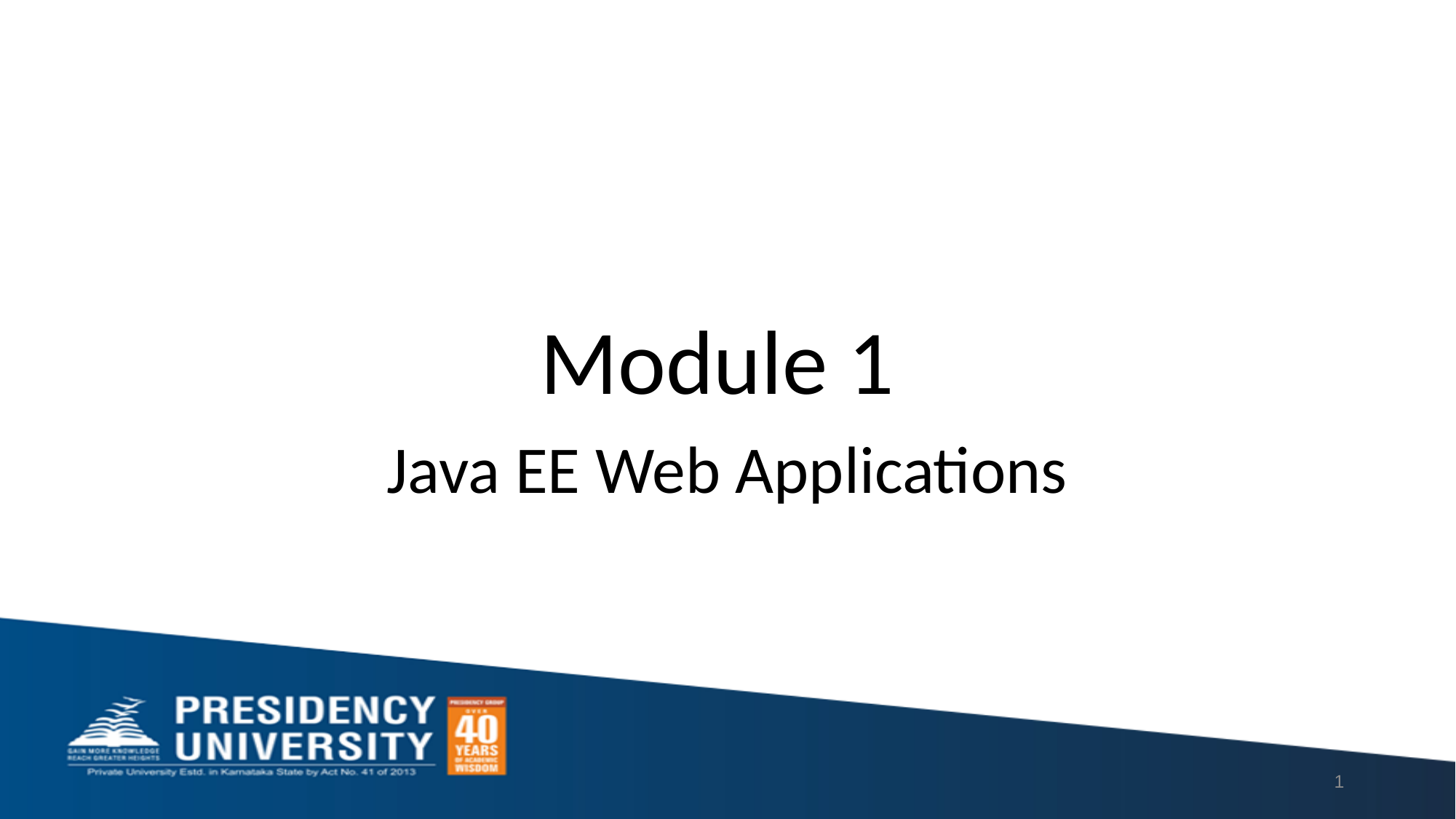

# Module 1
Java EE Web Applications
1